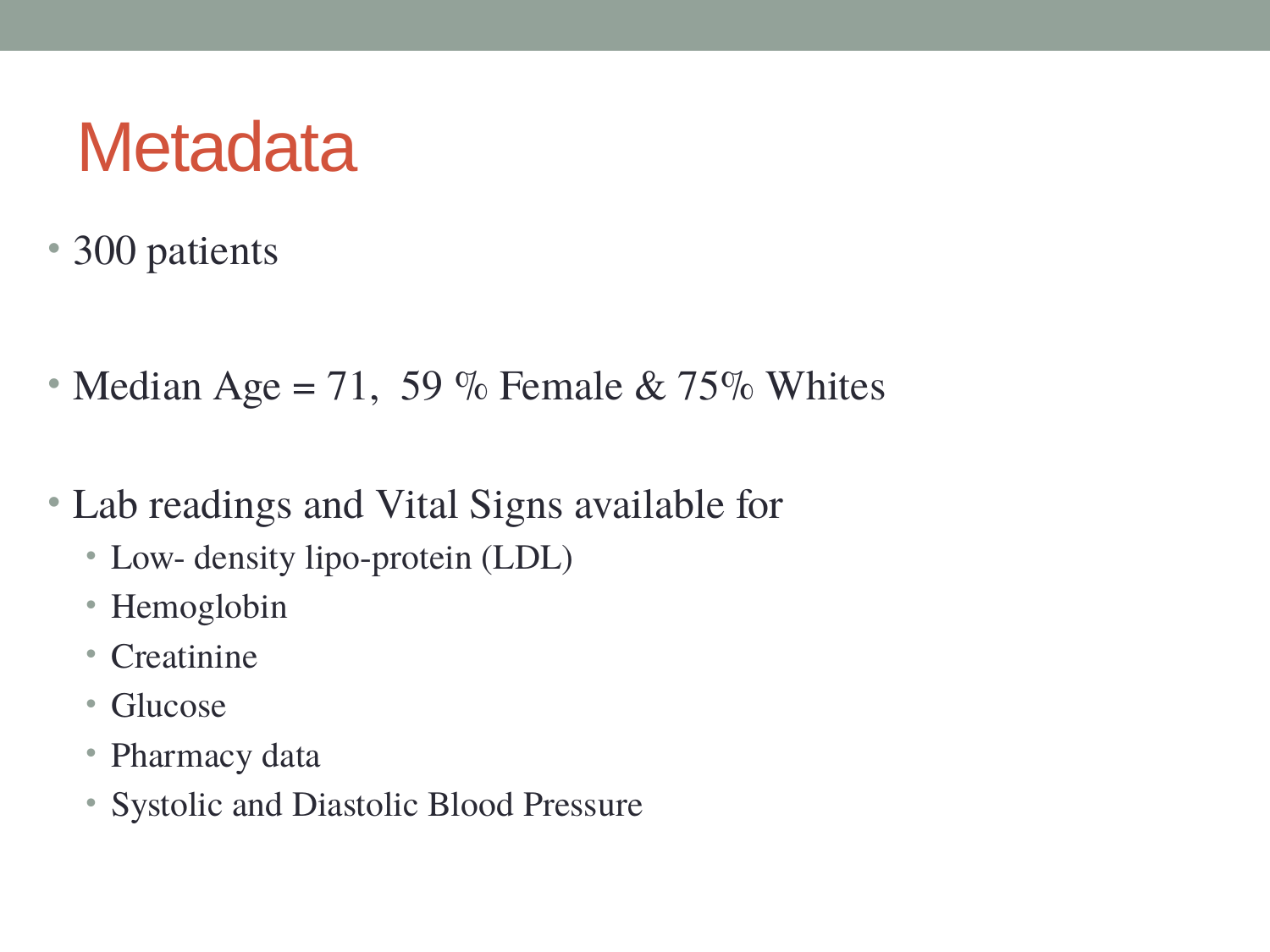

# Metadata
300 patients

Median Age = 71,  59 % Female & 75% Whites

Lab readings and Vital Signs available for
Low- density lipo-protein (LDL)
Hemoglobin
Creatinine
Glucose
Pharmacy data
Systolic and Diastolic Blood Pressure